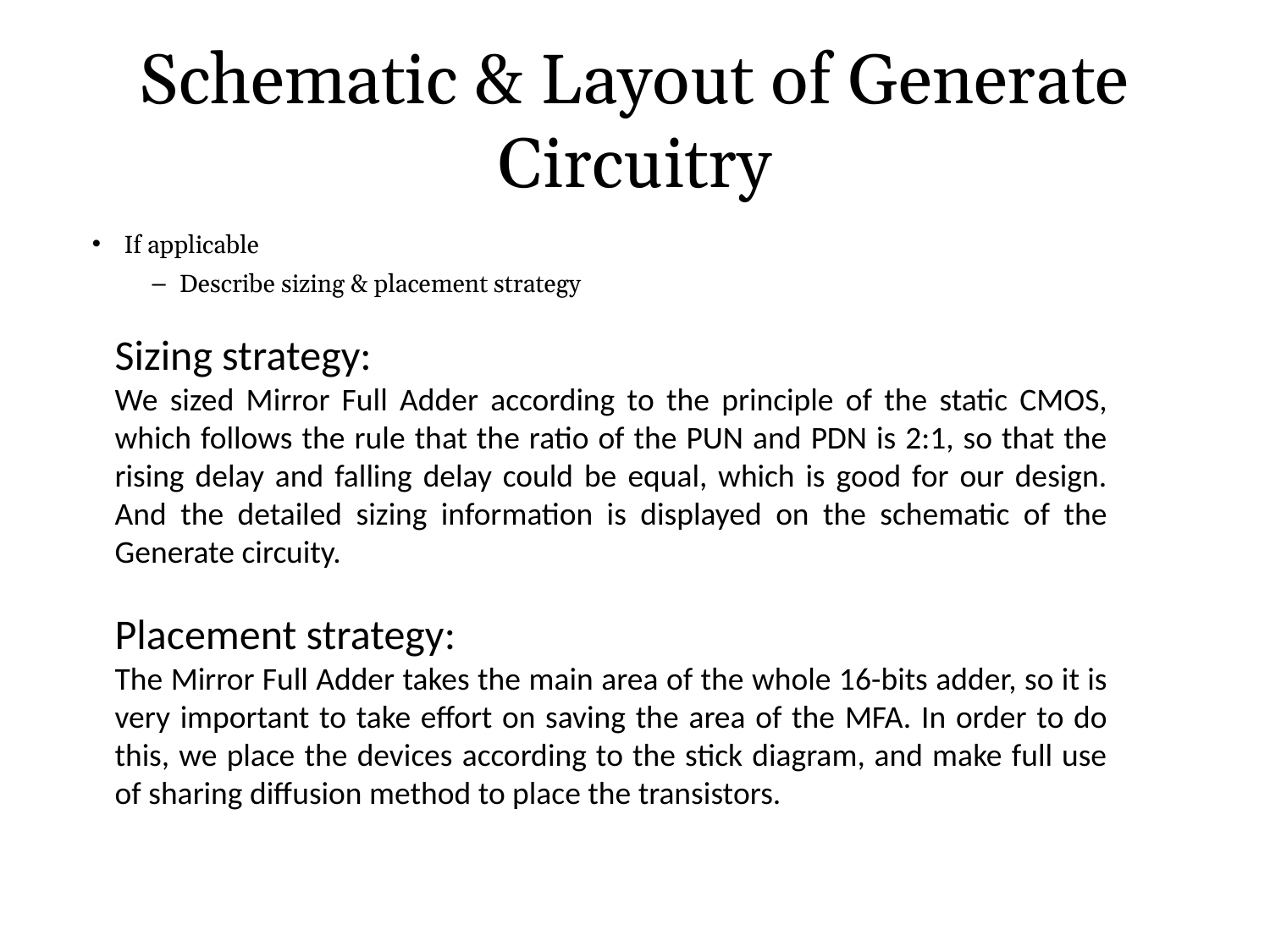

# Schematic & Layout of Generate Circuitry
If applicable
Describe sizing & placement strategy
Sizing strategy:
We sized Mirror Full Adder according to the principle of the static CMOS, which follows the rule that the ratio of the PUN and PDN is 2:1, so that the rising delay and falling delay could be equal, which is good for our design. And the detailed sizing information is displayed on the schematic of the Generate circuity.

Placement strategy:
The Mirror Full Adder takes the main area of the whole 16-bits adder, so it is very important to take effort on saving the area of the MFA. In order to do this, we place the devices according to the stick diagram, and make full use of sharing diffusion method to place the transistors.